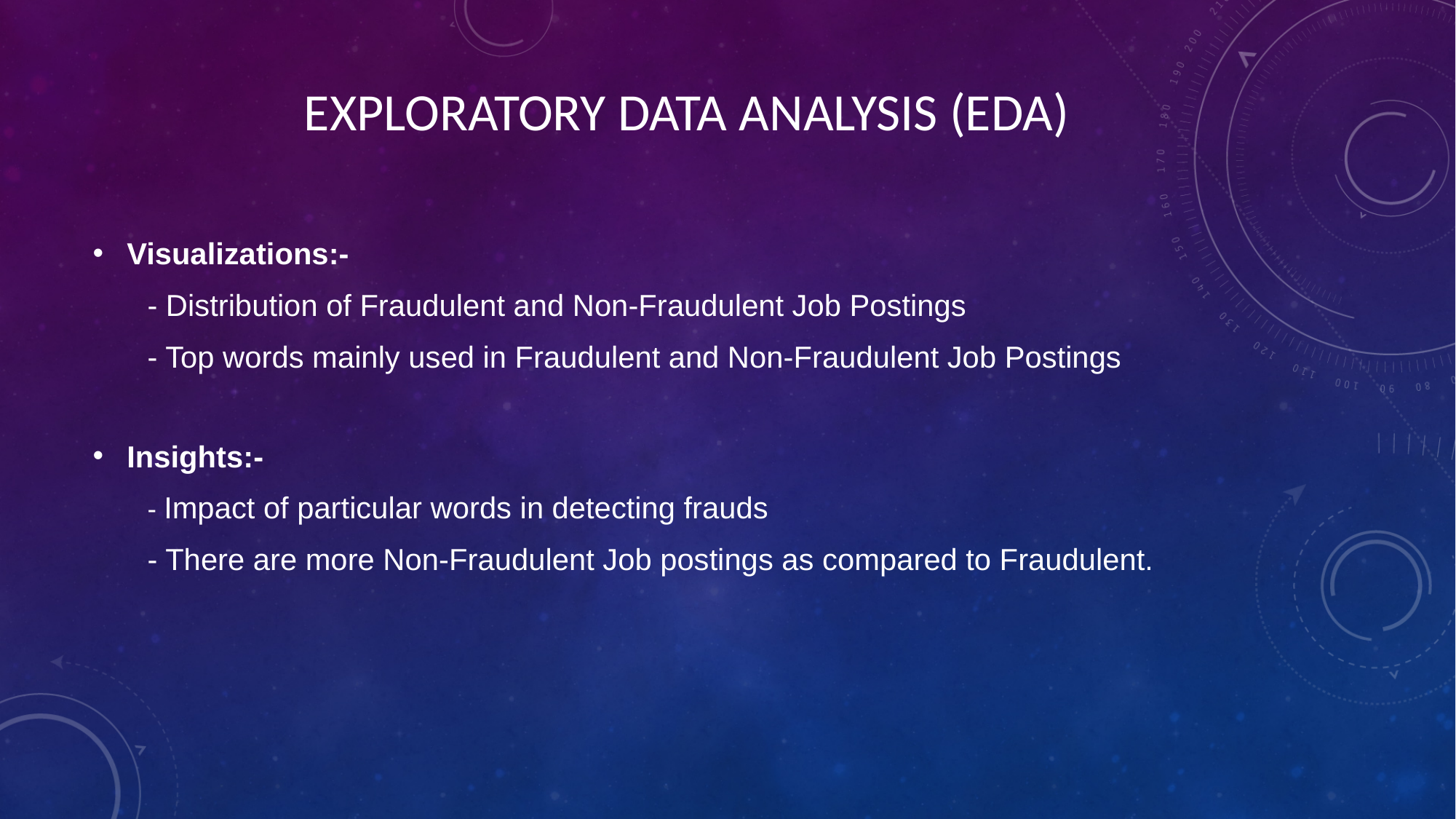

# Exploratory Data Analysis (EDA)
Visualizations:-
- Distribution of Fraudulent and Non-Fraudulent Job Postings
- Top words mainly used in Fraudulent and Non-Fraudulent Job Postings

Insights:-
- Impact of particular words in detecting frauds
- There are more Non-Fraudulent Job postings as compared to Fraudulent.